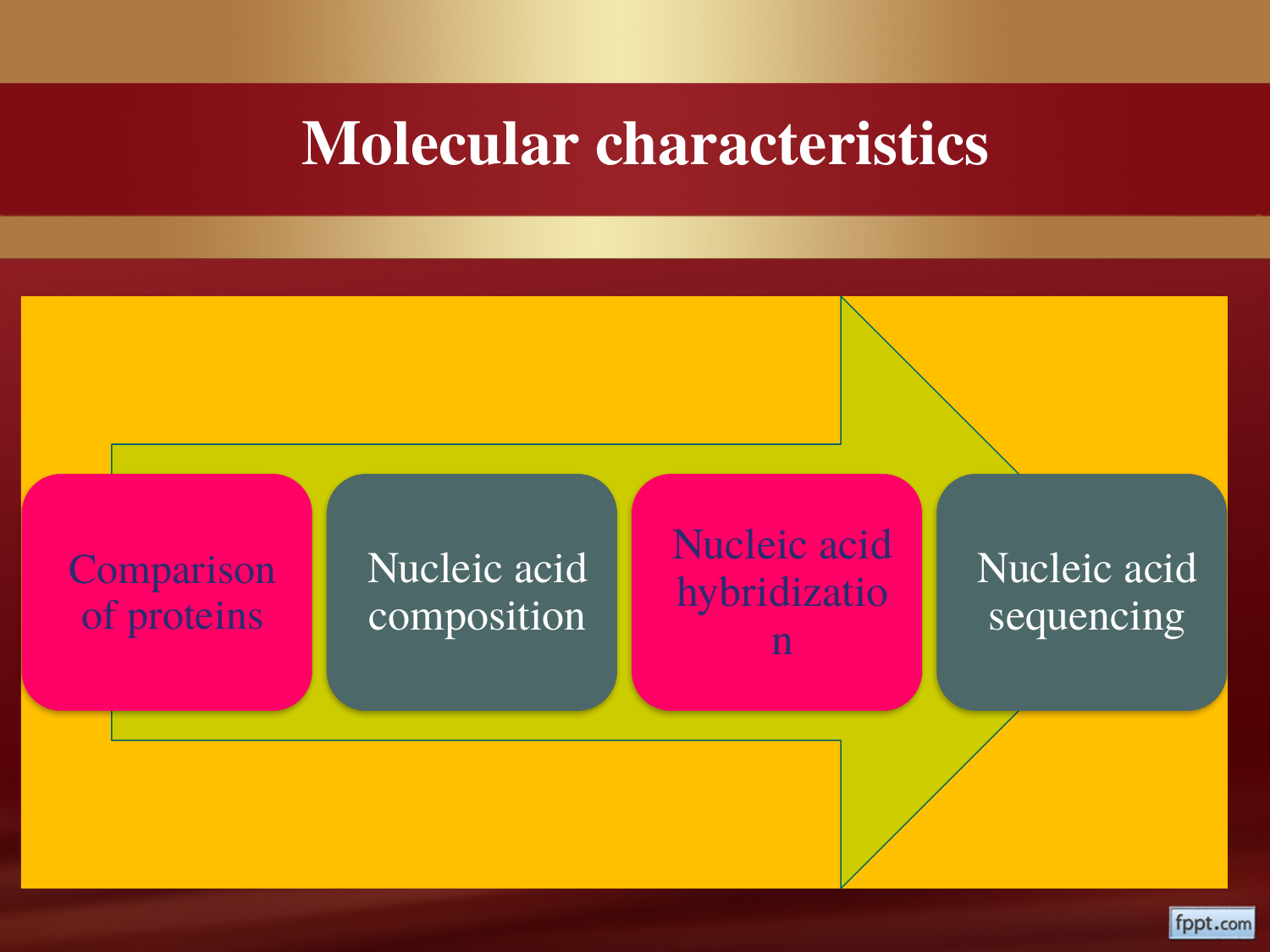

Molecular characteristics

Comparison of proteins
Nucleic acid composition
Nucleic acid hybridization
Nucleic acid sequencing